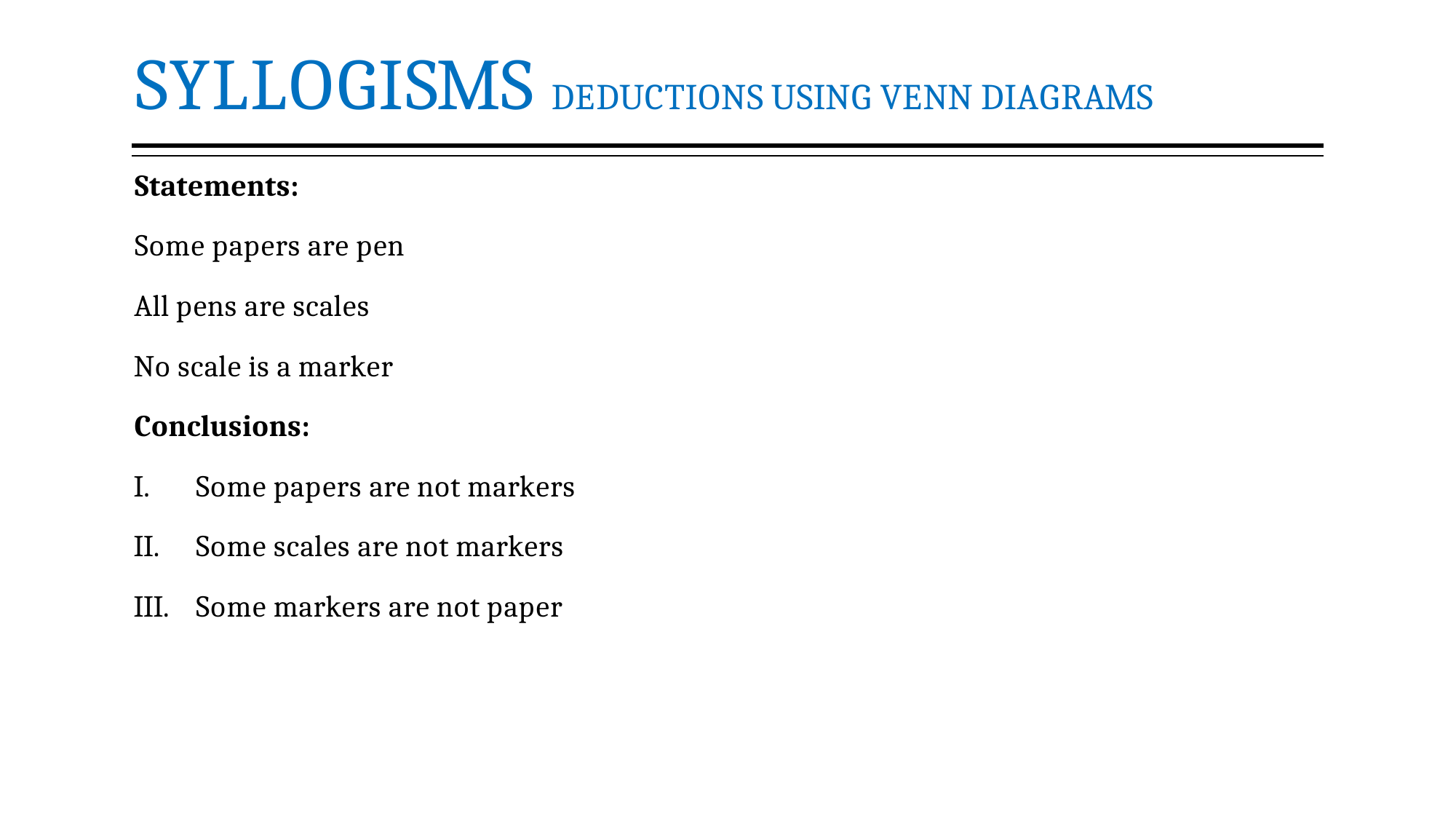

# SYLLOGISMS DEDUCTIONS USING VENN DIAGRAMS
Statements:
Some papers are pen
All pens are scales
No scale is a marker
Conclusions:
Some papers are not markers
Some scales are not markers
Some markers are not paper